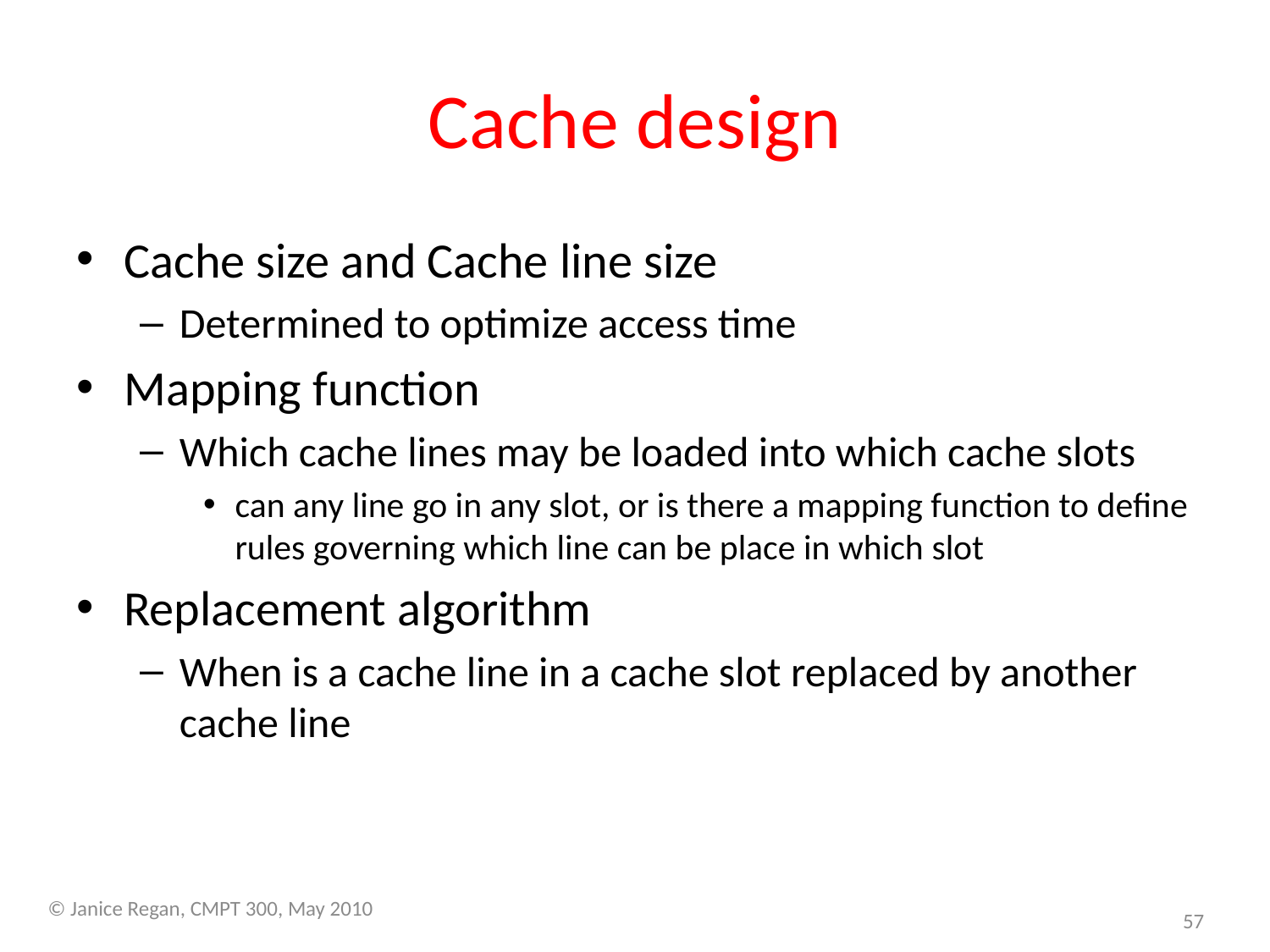

# Cache design
Cache size and Cache line size
Determined to optimize access time
Mapping function
Which cache lines may be loaded into which cache slots
can any line go in any slot, or is there a mapping function to define rules governing which line can be place in which slot
Replacement algorithm
When is a cache line in a cache slot replaced by another cache line

© Janice Regan, CMPT 300, May 2010
57